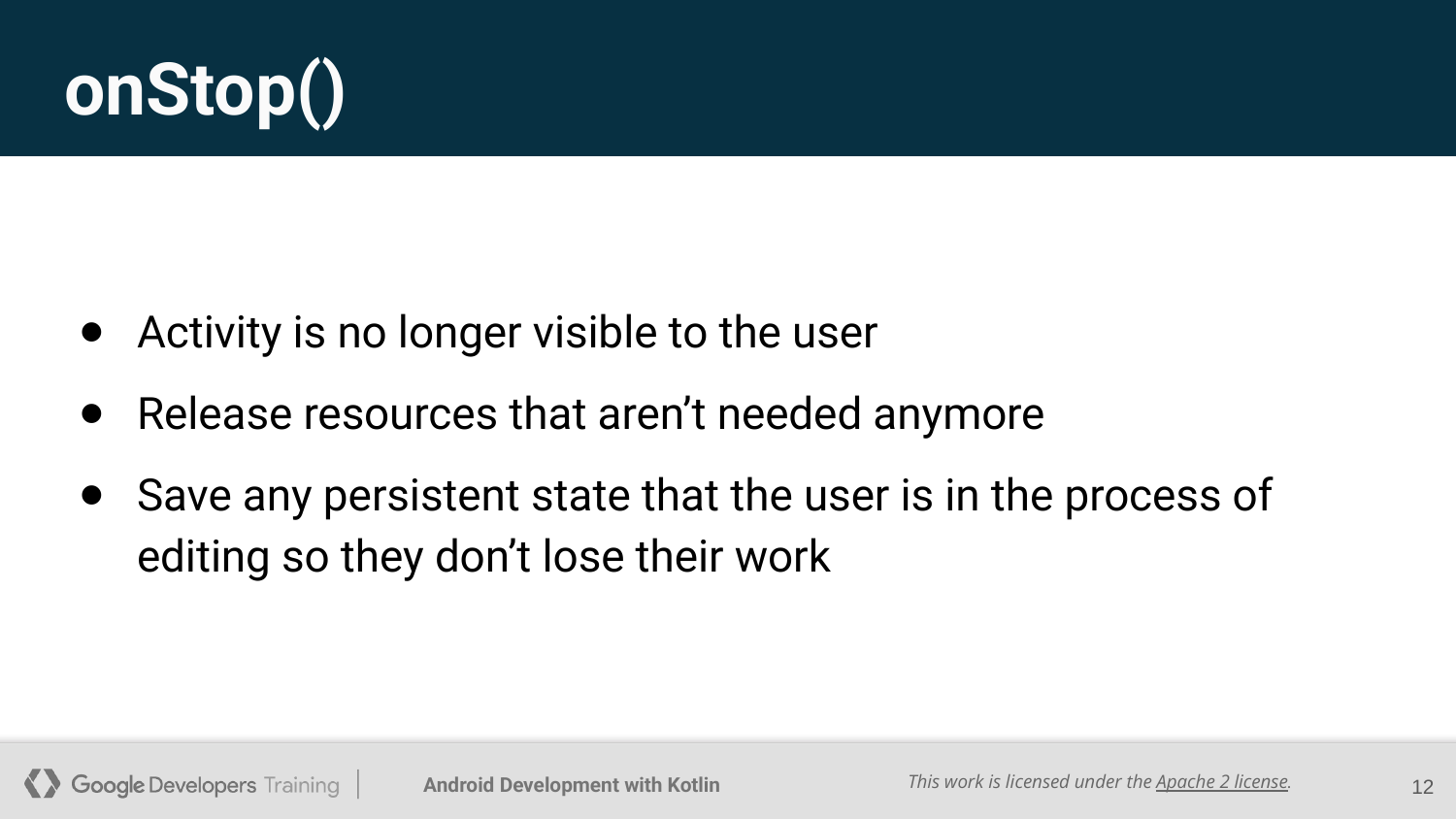

# onStop()
Activity is no longer visible to the user
Release resources that aren’t needed anymore
Save any persistent state that the user is in the process of editing so they don’t lose their work
12